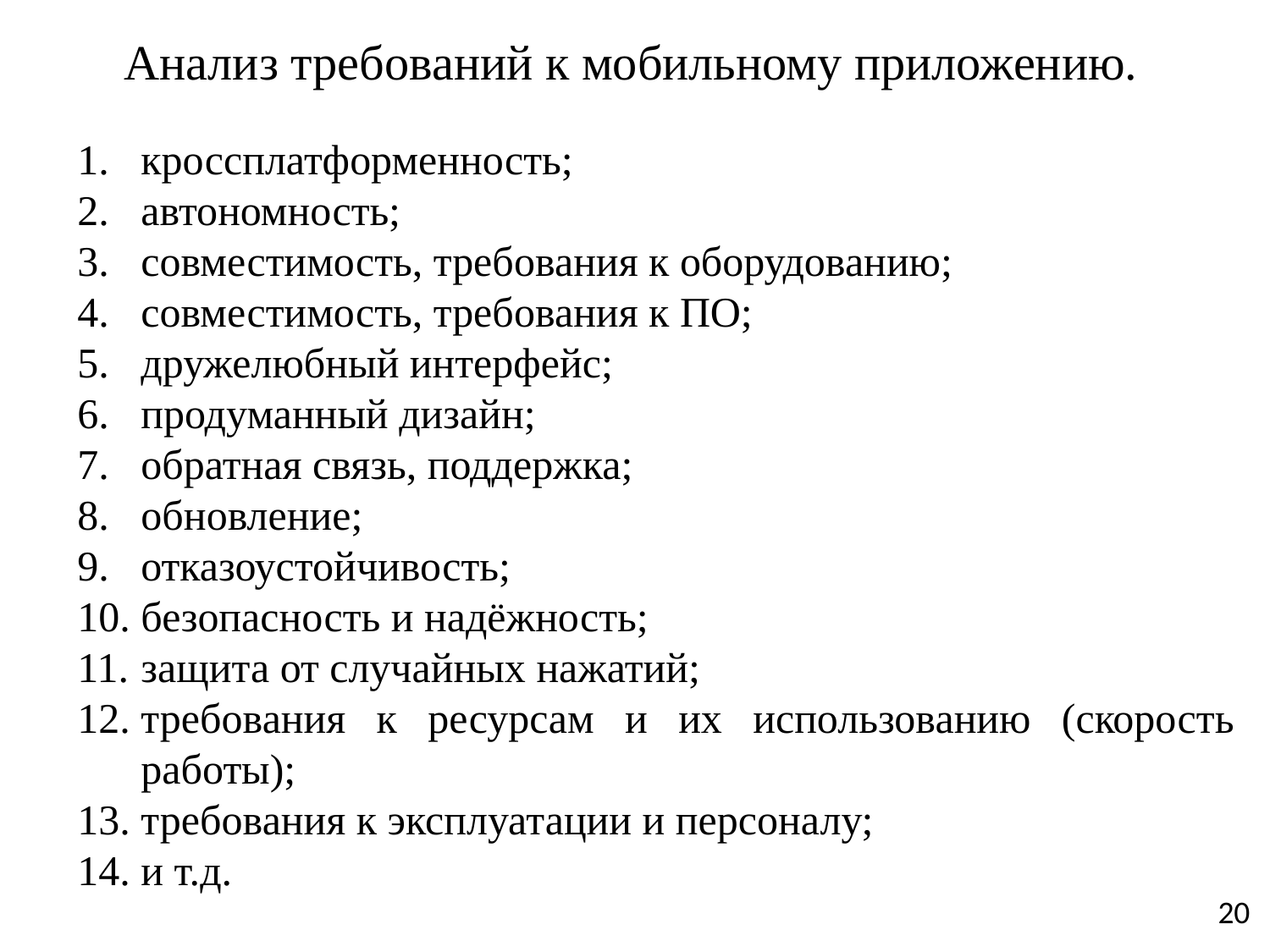

# Анализ требований к мобильному приложению.
кроссплатформенность;
автономность;
совместимость, требования к оборудованию;
совместимость, требования к ПО;
дружелюбный интерфейс;
продуманный дизайн;
обратная связь, поддержка;
обновление;
отказоустойчивость;
безопасность и надёжность;
защита от случайных нажатий;
требования к ресурсам и их использованию (скорость работы);
требования к эксплуатации и персоналу;
и т.д.
20